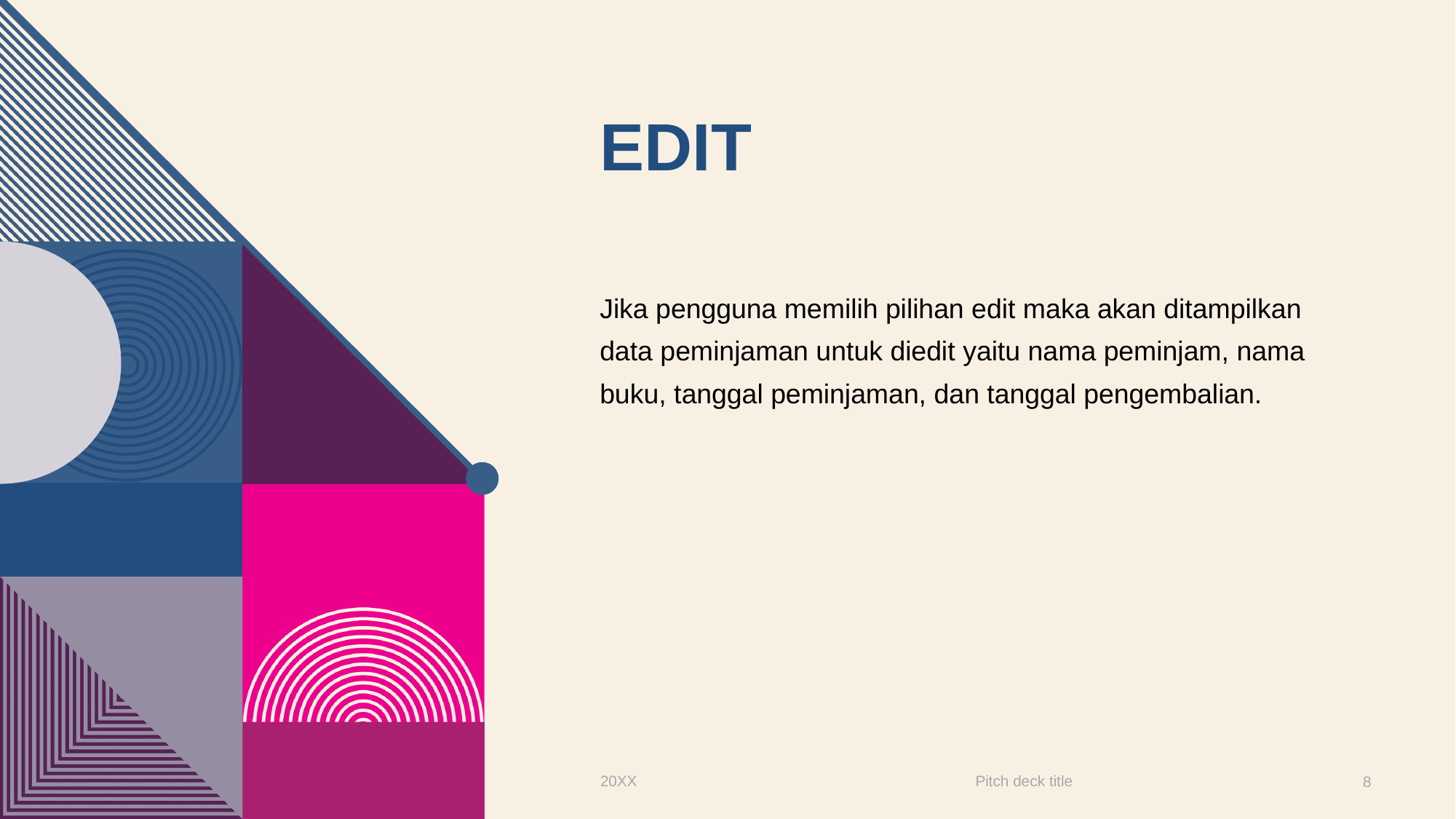

# edit
Jika pengguna memilih pilihan edit maka akan ditampilkan data peminjaman untuk diedit yaitu nama peminjam, nama buku, tanggal peminjaman, dan tanggal pengembalian.
Pitch deck title
20XX
8